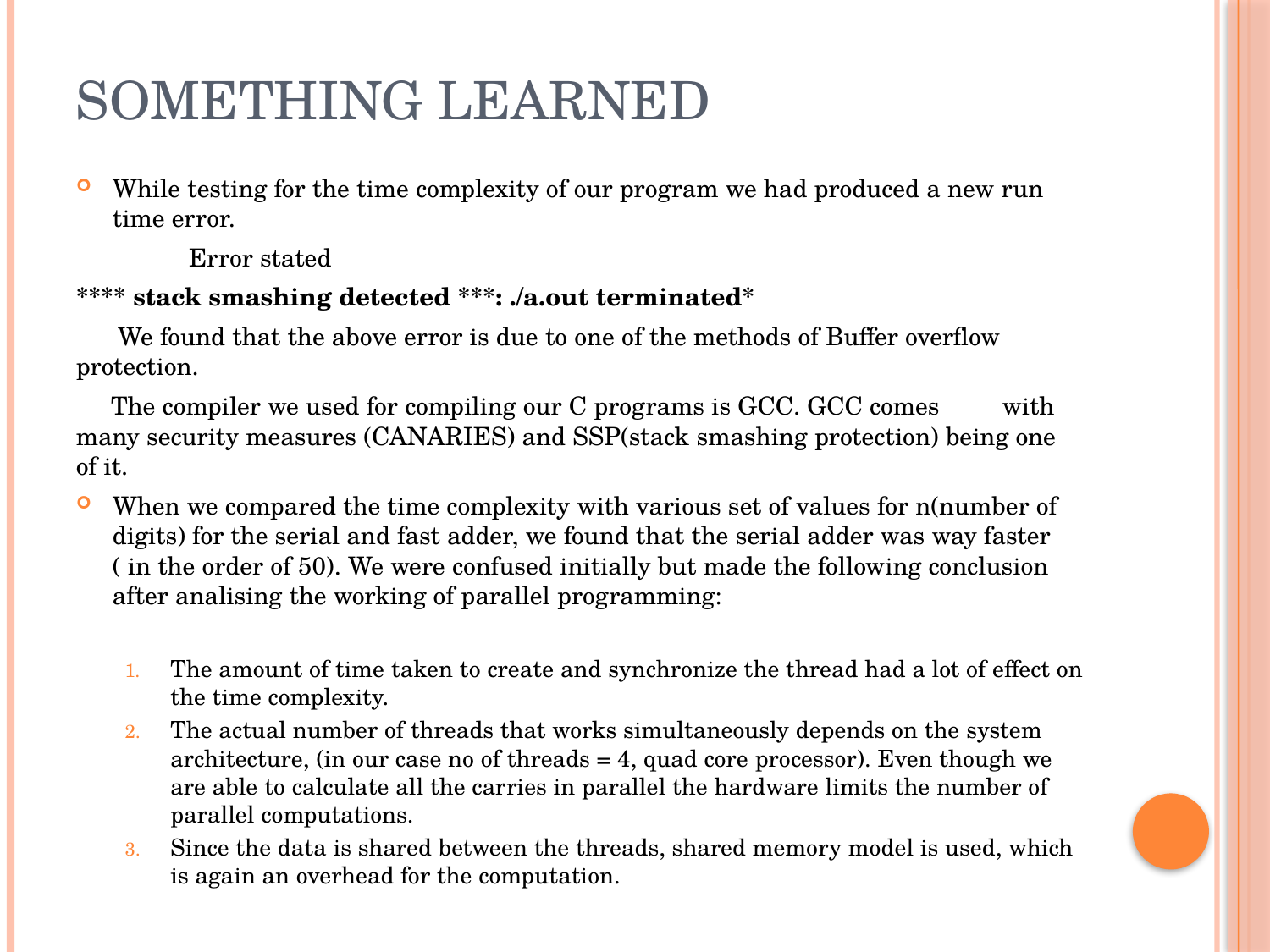

# Something Learned
While testing for the time complexity of our program we had produced a new run time error.
	Error stated
**** stack smashing detected ***: ./a.out terminated*
      We found that the above error is due to one of the methods of Buffer overflow protection.
     The compiler we used for compiling our C programs is GCC. GCC comes         with many security measures (CANARIES) and SSP(stack smashing protection) being one  of it.
When we compared the time complexity with various set of values for n(number of digits) for the serial and fast adder, we found that the serial adder was way faster ( in the order of 50). We were confused initially but made the following conclusion after analising the working of parallel programming:

The amount of time taken to create and synchronize the thread had a lot of effect on the time complexity.
The actual number of threads that works simultaneously depends on the system architecture, (in our case no of threads = 4, quad core processor). Even though we are able to calculate all the carries in parallel the hardware limits the number of parallel computations.
Since the data is shared between the threads, shared memory model is used, which is again an overhead for the computation.